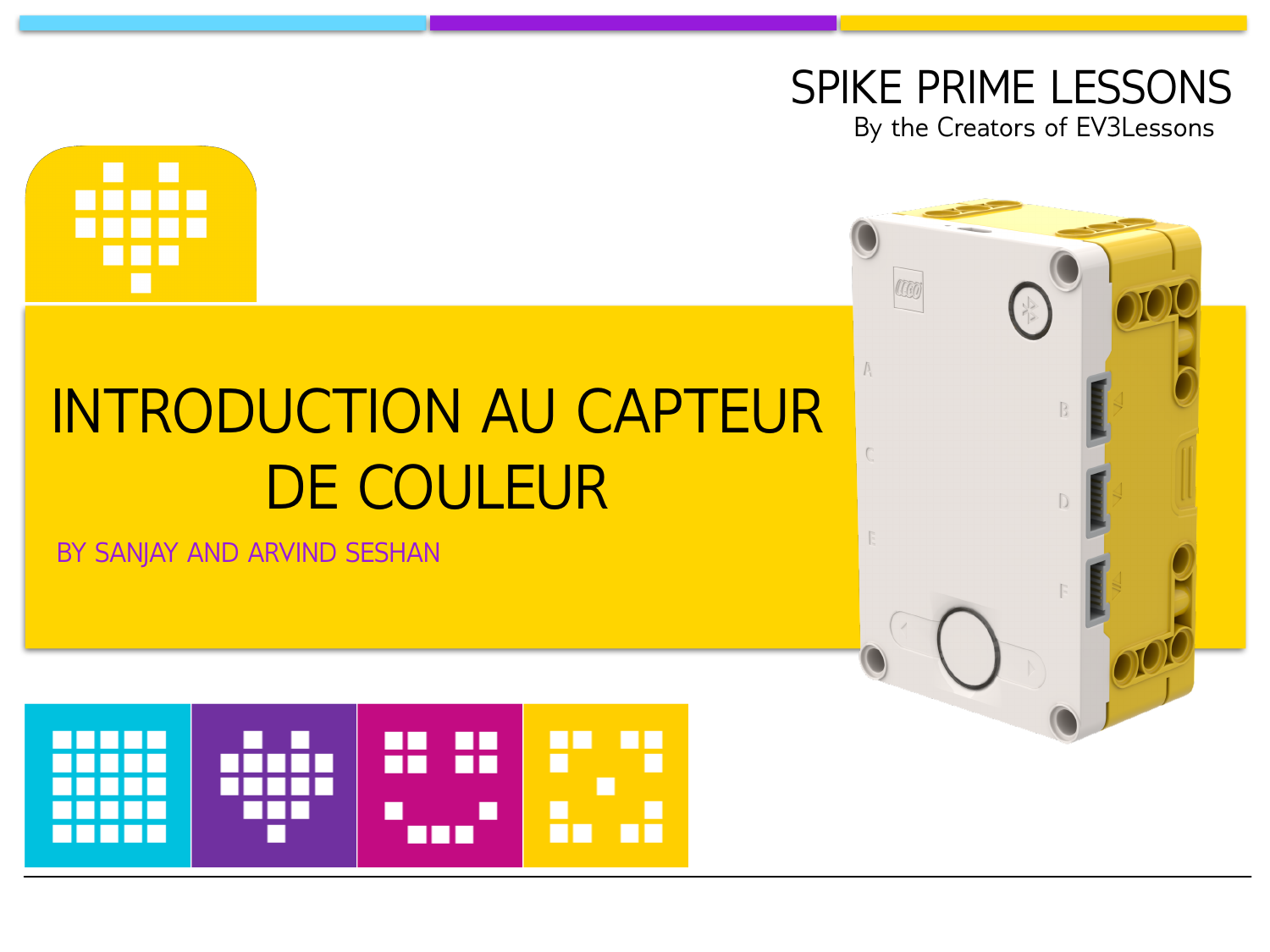

# Introduction au capteur de couleur
BY SANJAY AND ARVIND SESHAN